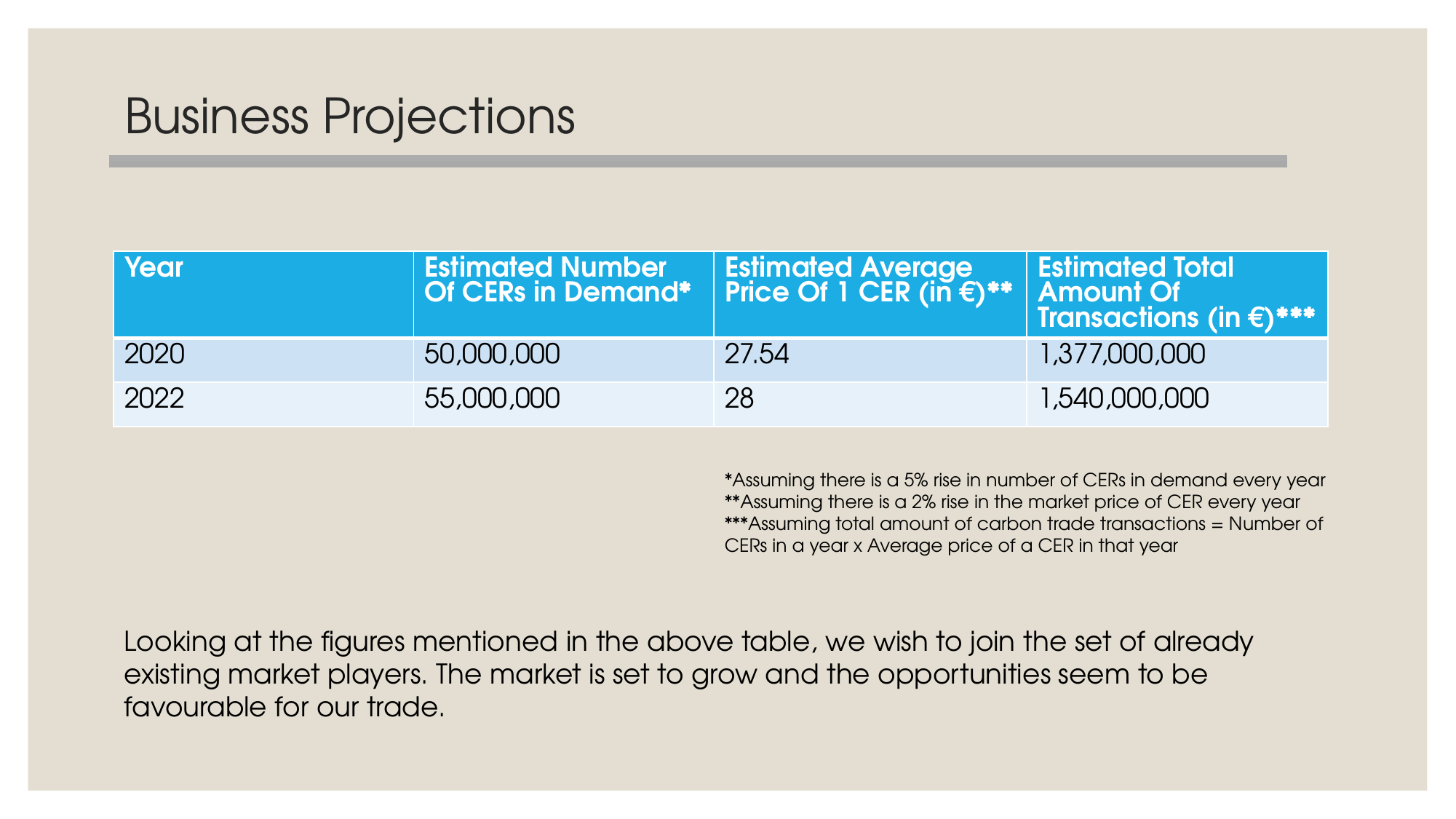

# Business Projections

| Year | Estimated Number Of CERs in Demand\* | Estimated Average Price Of 1 CER (in €)\*\* | Estimated Total Amount Of Transactions (in €)\*\*\* |
| --- | --- | --- | --- |
| 2020 | 50,000,000 | 27.54 | 1,377,000,000 |
| 2022 | 55,000,000 | 28 | 1,540,000,000 |
*Assuming there is a 5% rise in number of CERs in demand every year
**Assuming there is a 2% rise in the market price of CER every year
***Assuming total amount of carbon trade transactions = Number of CERs in a year x Average price of a CER in that year
Looking at the figures mentioned in the above table, we wish to join the set of already existing market players. The market is set to grow and the opportunities seem to be favourable for our trade.